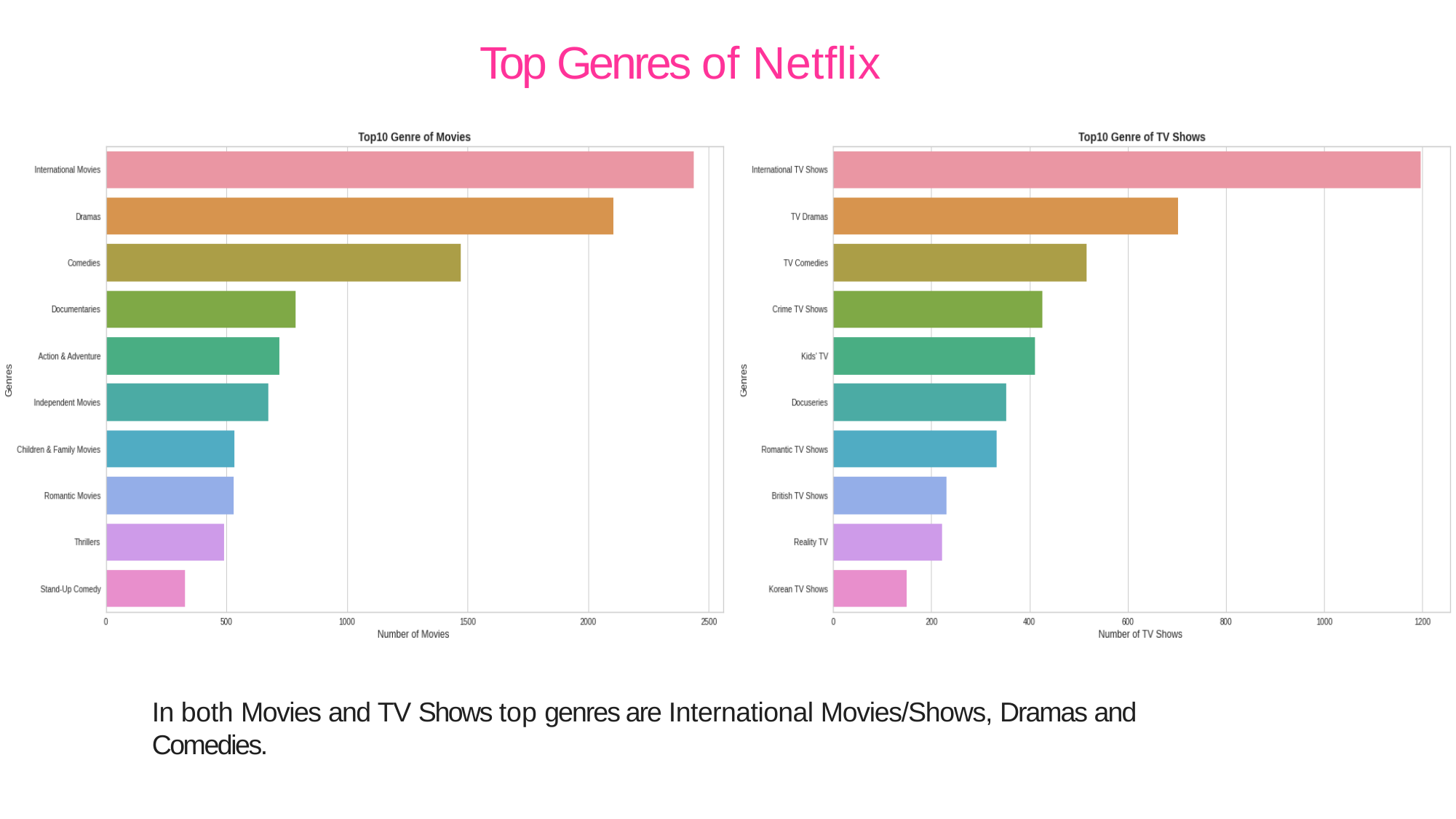

# Top Genres of Netflix

In both Movies and TV Shows top genres are International Movies/Shows, Dramas and Comedies.